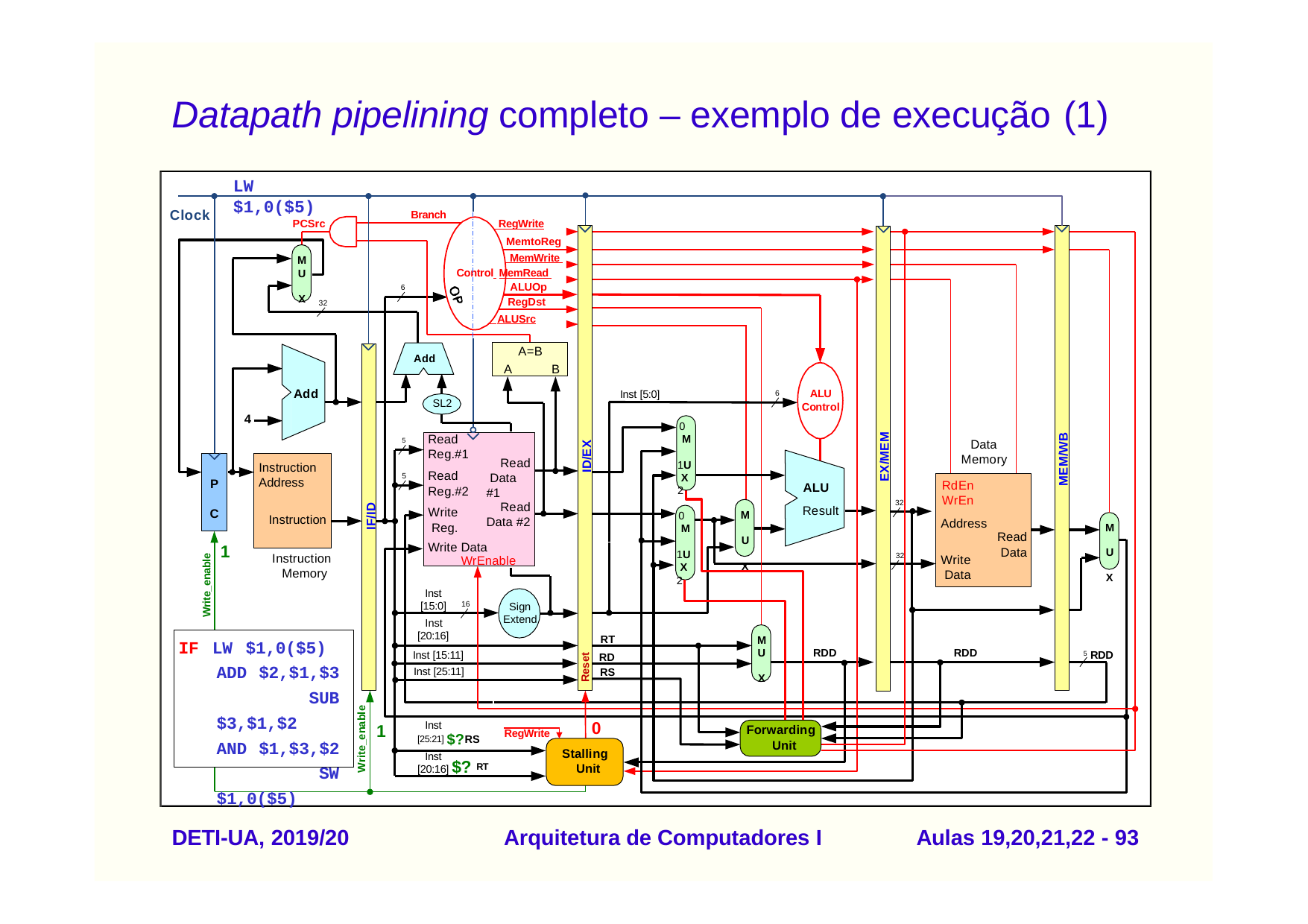

# Datapath pipelining completo – exemplo de execução (1)

LW	$1,0($5)

Clock
Branch

PCSrc
  RegWrite

MemtoReg

  MemWrite
M

U  X

Control MemRead

ALUOp

6

RegDst

32

     ALUSrc

A=B

Add
A
B

Add
ALU
Control
Inst [5:0]
6

SL2

4

0
M  1U  X  2

5	Read  Reg.#1
MEM/WB
EX/MEM

Data  Memory
ID/EX

Read  Data #1

Instruction

Read  Reg.#2
Write  Reg.

5

ALU
Result

Address

P  C

RdEn	WrEn
Address
Read
Data

32
Read

IF/ID

M  U  X

0
M  1U  X  2

Instruction

Data #2

M  U  X

1
Write Data
WrEnable

32

Instruction  Memory
Write_enable
Write  Data

Inst  [15:0]

16
Sign

Extend

Inst

[20:16]

IF LW $1,0($5)  ADD $2,$1,$3  SUB $3,$1,$2  AND $1,$3,$2  SW $1,0($5)
RT
M

U  X
RDD
RDD

5 RDD
Inst [15:11]
RD
Reset

Inst [25:11]

RS

Write_enable

0
1
Inst
[25:21] $?RS
Inst

Forwarding  Unit

RegWrite

Stalling  Unit

[20:16] $? RT

DETI-UA, 2019/20
Arquitetura de Computadores I
Aulas 19,20,21,22 - 93